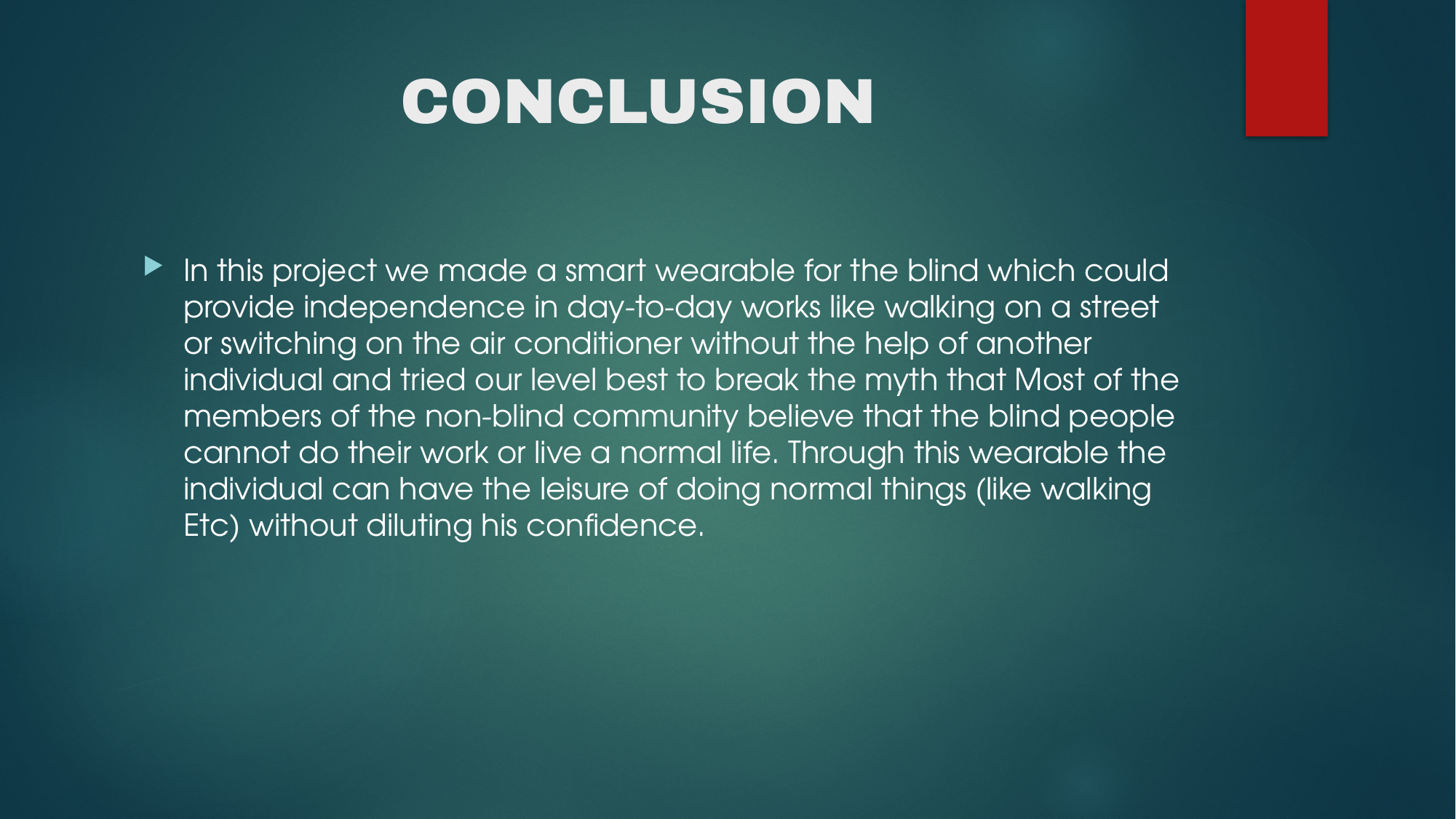

# CONCLUSION
In this project we made a smart wearable for the blind which could provide independence in day-to-day works like walking on a street or switching on the air conditioner without the help of another individual and tried our level best to break the myth that Most of the members of the non-blind community believe that the blind people cannot do their work or live a normal life. Through this wearable the individual can have the leisure of doing normal things (like walking Etc) without diluting his confidence.